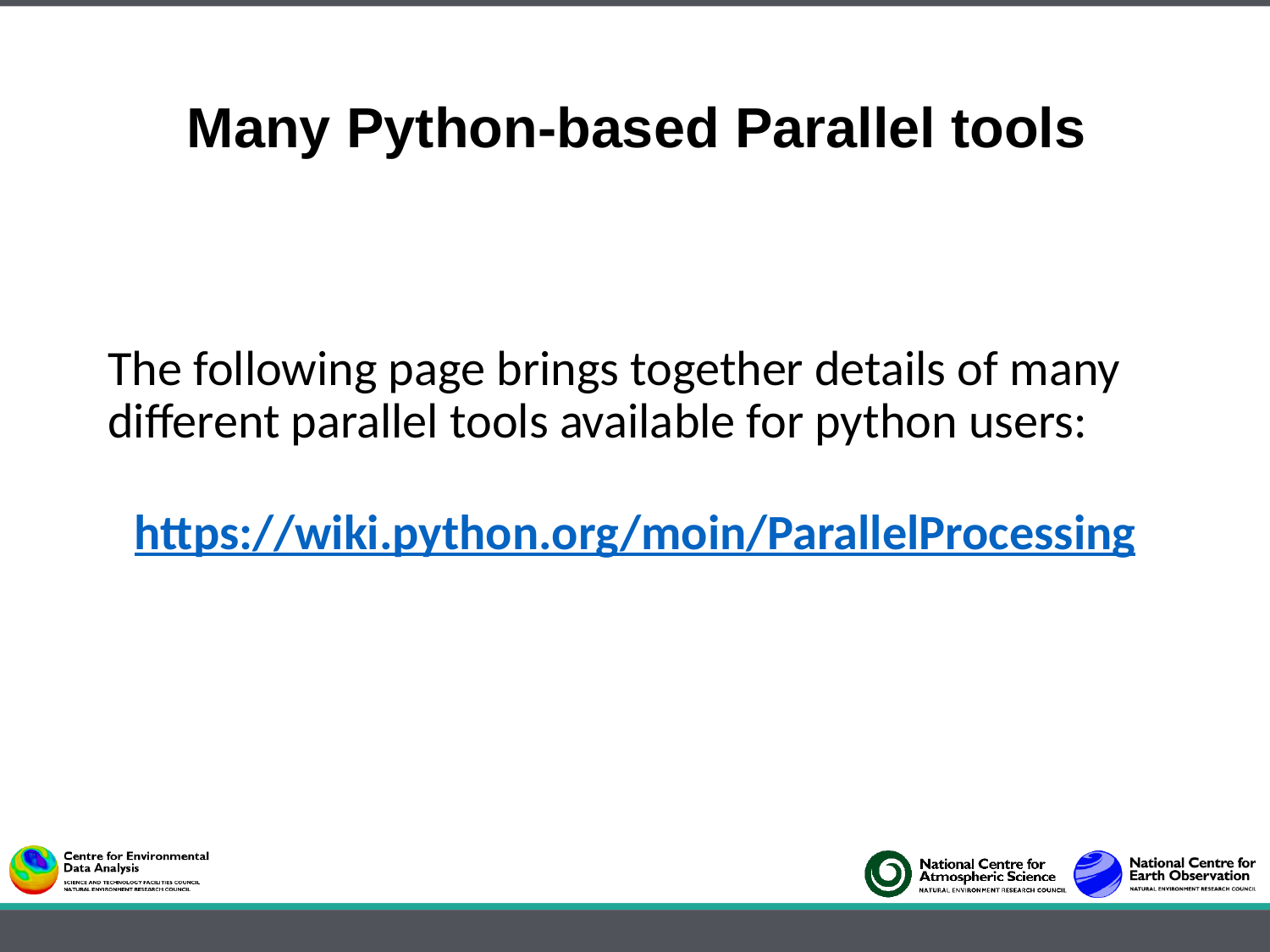

# Many Python-based Parallel tools
The following page brings together details of many different parallel tools available for python users:

https://wiki.python.org/moin/ParallelProcessing